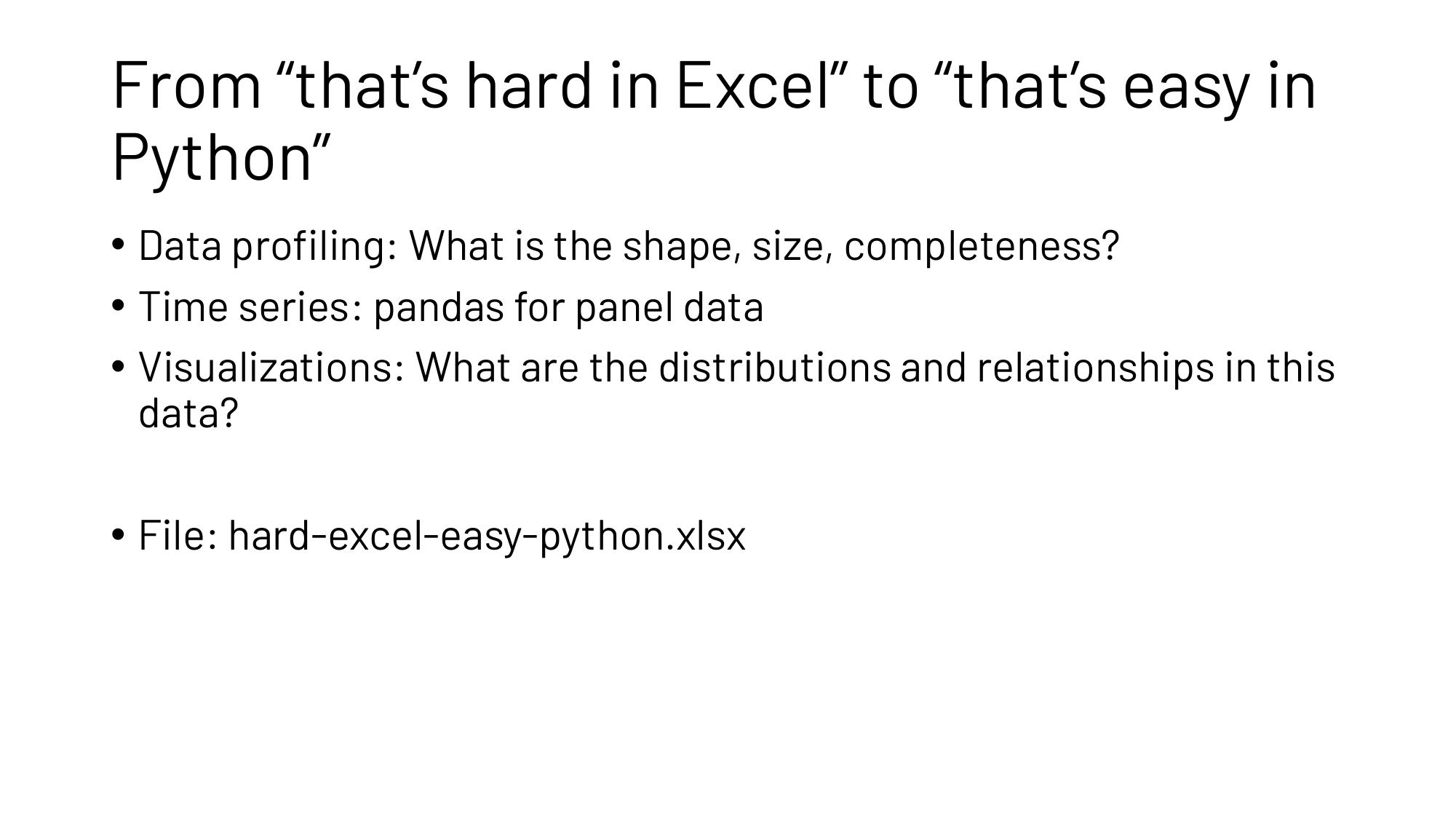

# From “that’s hard in Excel” to “that’s easy in Python”
Data profiling: What is the shape, size, completeness?
Time series: pandas for panel data
Visualizations: What are the distributions and relationships in this data?

File: hard-excel-easy-python.xlsx